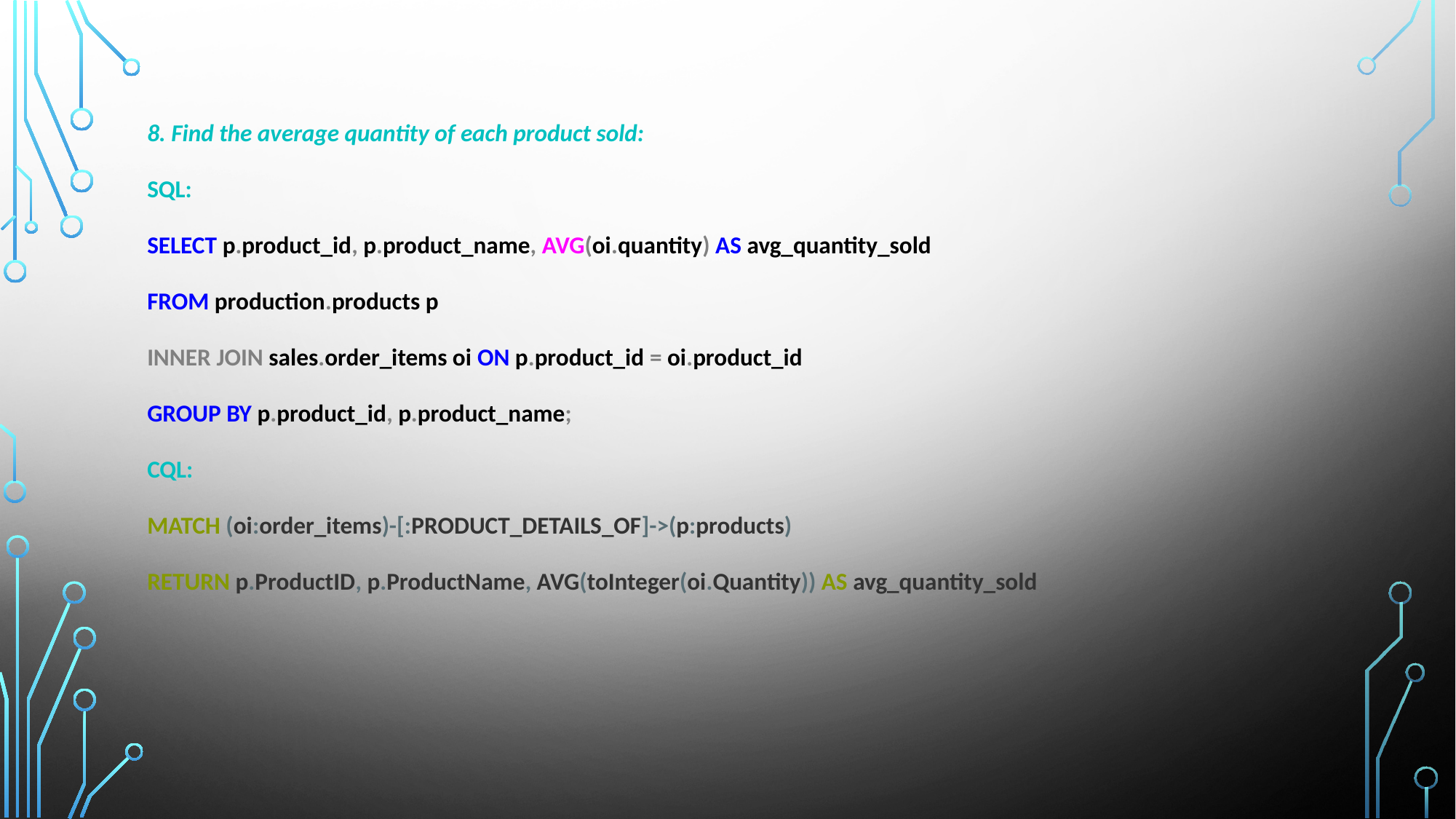

8. Find the average quantity of each product sold:
SQL:
SELECT p.product_id, p.product_name, AVG(oi.quantity) AS avg_quantity_sold
FROM production.products p
INNER JOIN sales.order_items oi ON p.product_id = oi.product_id
GROUP BY p.product_id, p.product_name;
CQL:
MATCH (oi:order_items)-[:PRODUCT_DETAILS_OF]->(p:products)
RETURN p.ProductID, p.ProductName, AVG(toInteger(oi.Quantity)) AS avg_quantity_sold